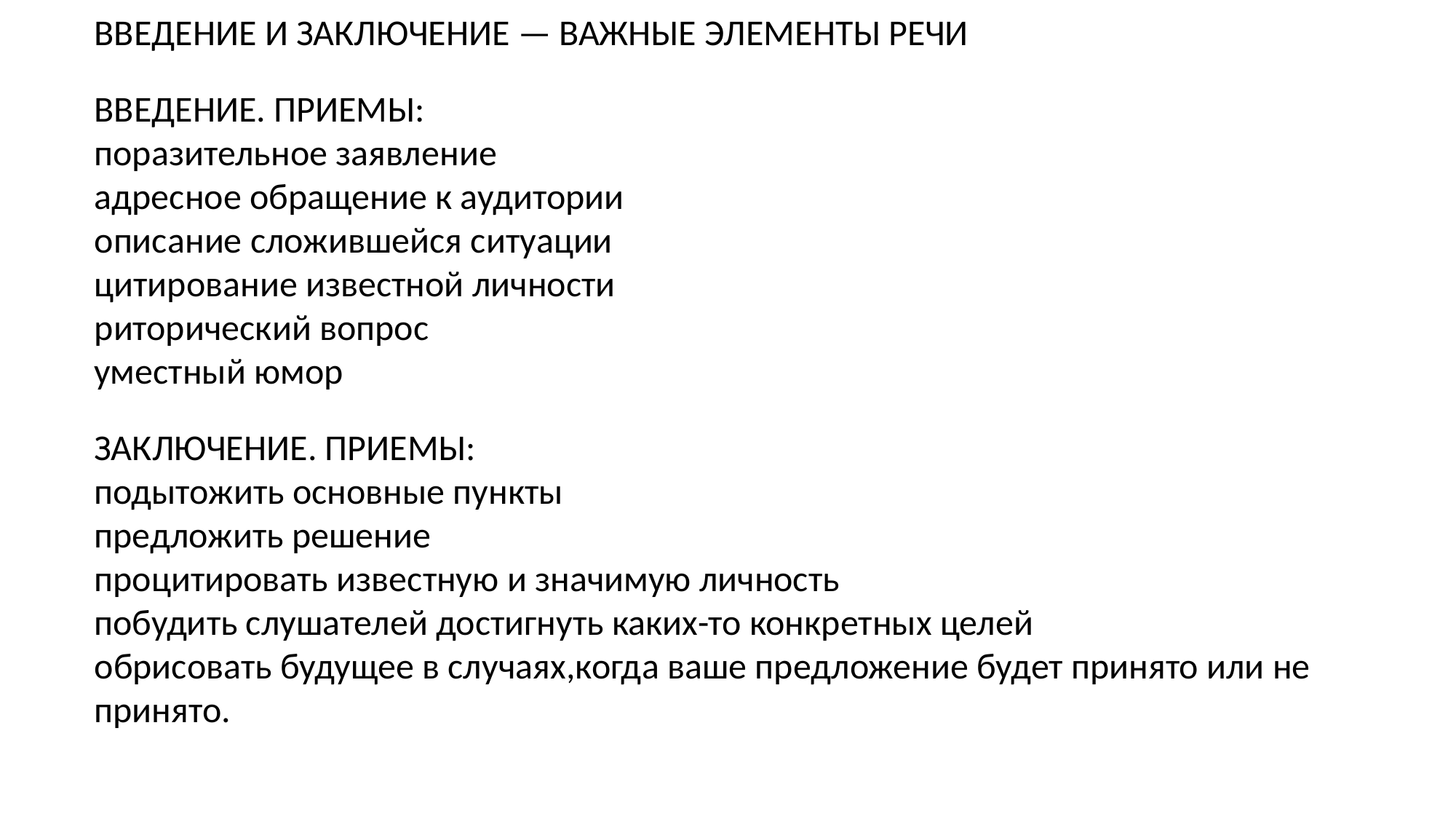

ВВЕДЕНИЕ И ЗАКЛЮЧЕНИЕ — ВАЖНЫЕ ЭЛЕМЕНТЫ РЕЧИ
ВВЕДЕНИЕ. ПРИЕМЫ:
поразительное заявление
адресное обращение к аудитории
описание сложившейся ситуации
цитирование известной личности
риторический вопрос
уместный юмор
ЗАКЛЮЧЕНИЕ. ПРИЕМЫ:
подытожить основные пункты
предложить решение
процитировать известную и значимую личность
побудить слушателей достигнуть каких-то конкретных целей
обрисовать будущее в случаях,когда ваше предложение будет принято или не принято.